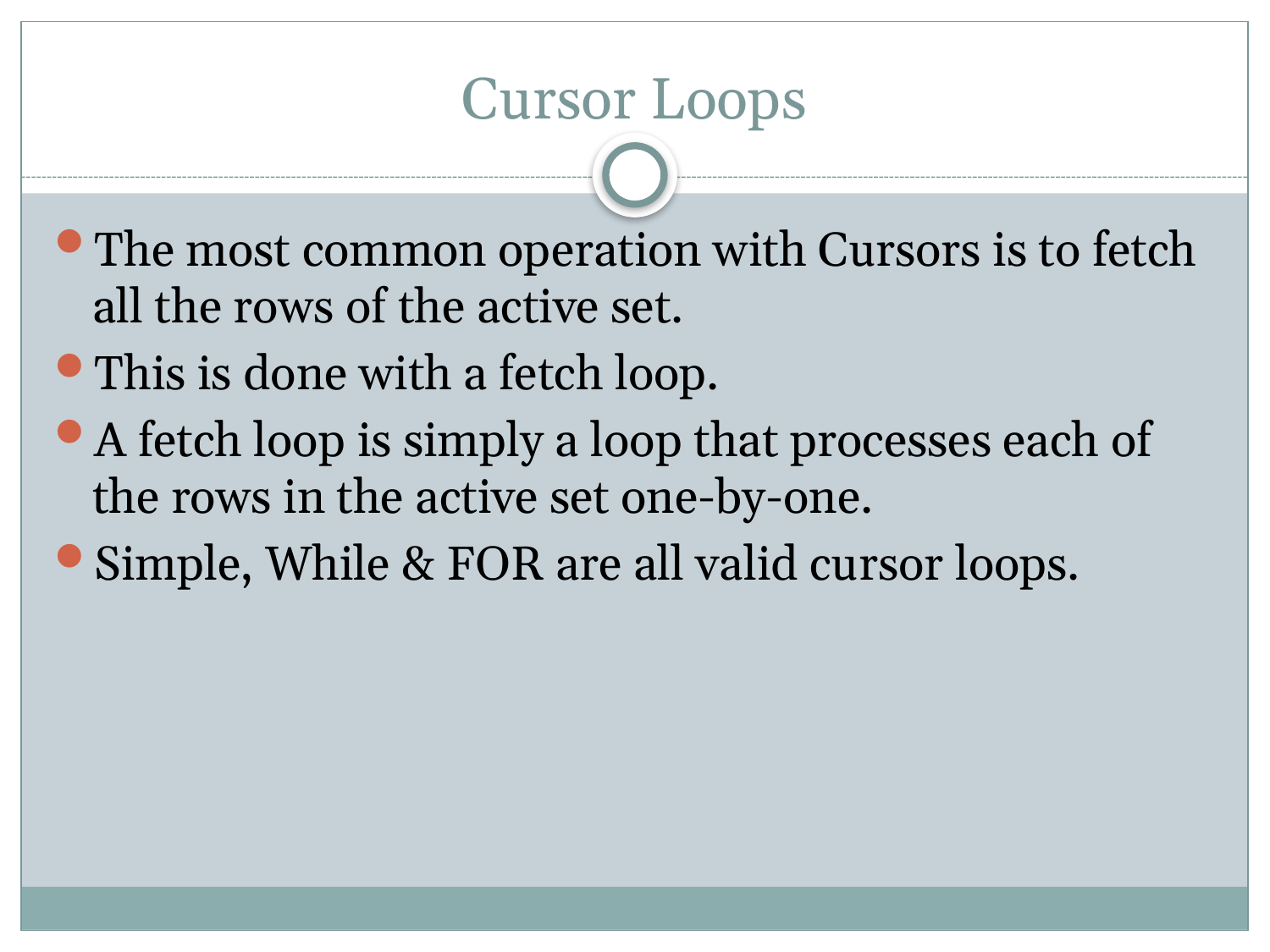

# Cursor Loops
The most common operation with Cursors is to fetch all the rows of the active set.
This is done with a fetch loop.
A fetch loop is simply a loop that processes each of the rows in the active set one-by-one.
Simple, While & FOR are all valid cursor loops.